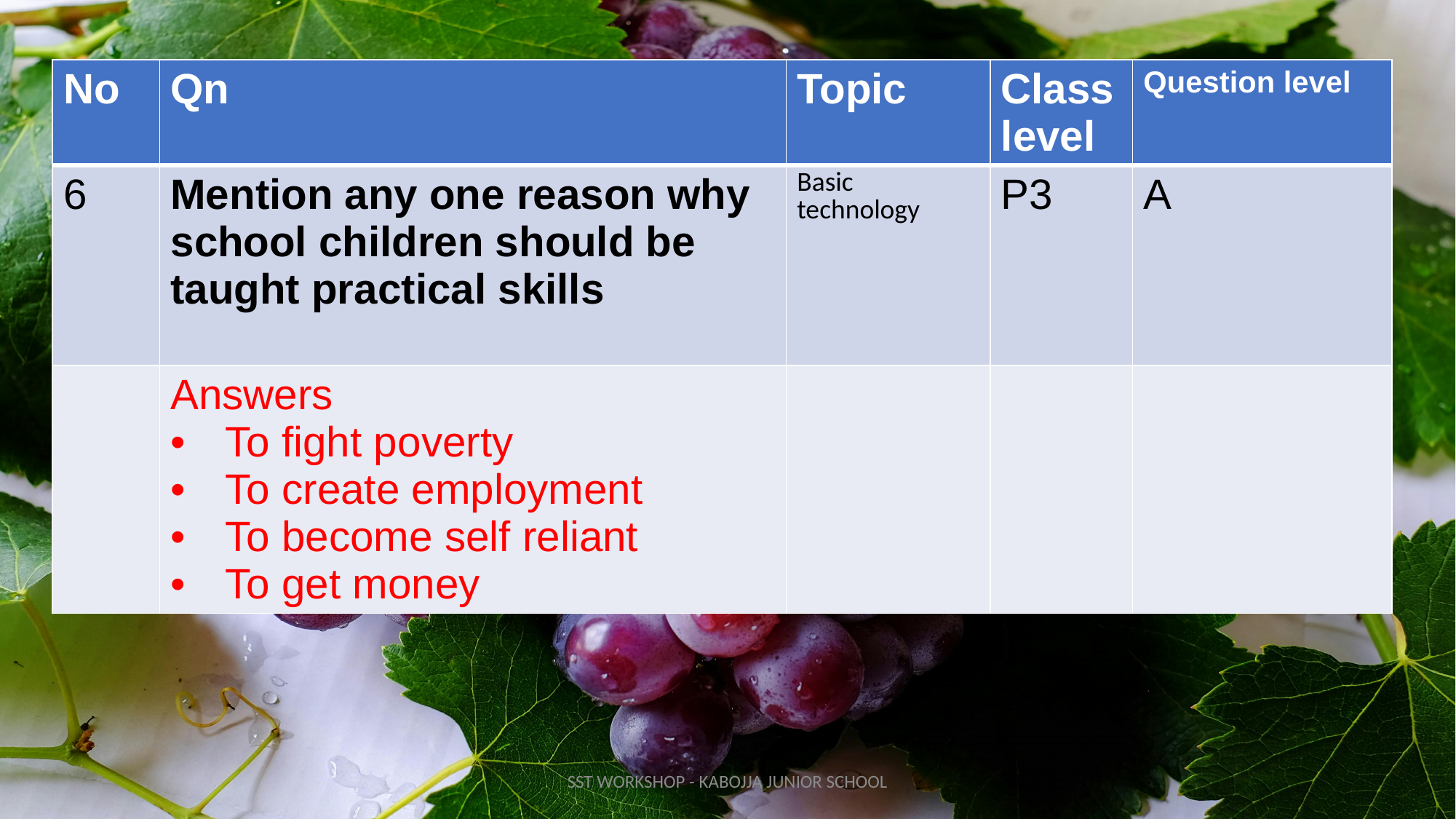

| No | Qn | Topic | Class level | Question level |
| --- | --- | --- | --- | --- |
| 6 | Mention any one reason why school children should be taught practical skills | Basic technology | P3 | A |
|  | Answers To fight poverty To create employment To become self reliant To get money |  |  |  |
SST WORKSHOP - KABOJJA JUNIOR SCHOOL